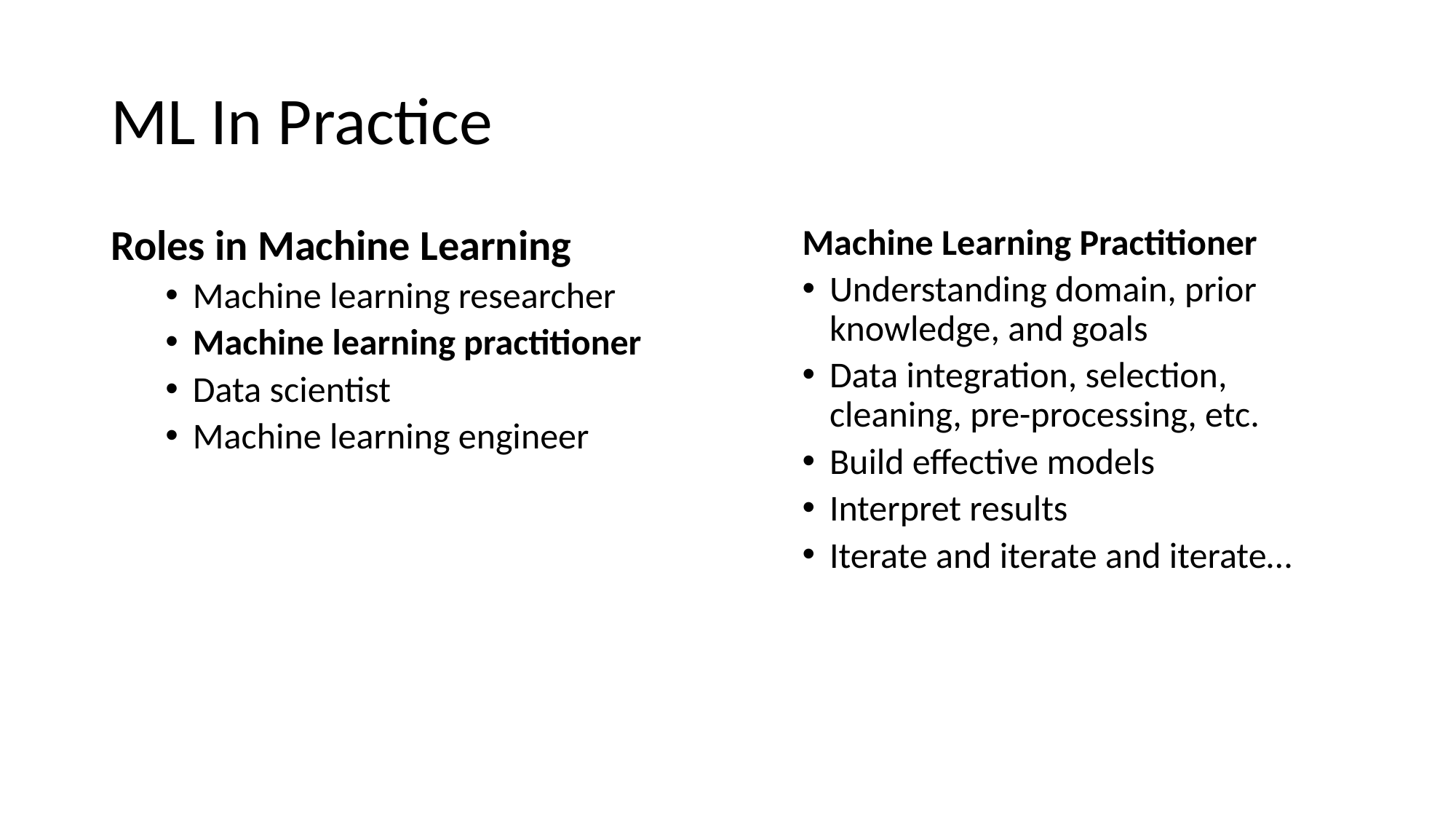

# ML In Practice
Roles in Machine Learning
Machine learning researcher
Machine learning practitioner
Data scientist
Machine learning engineer

Machine Learning Practitioner
Understanding domain, prior knowledge, and goals
Data integration, selection, cleaning, pre-processing, etc.
Build effective models
Interpret results
Iterate and iterate and iterate…